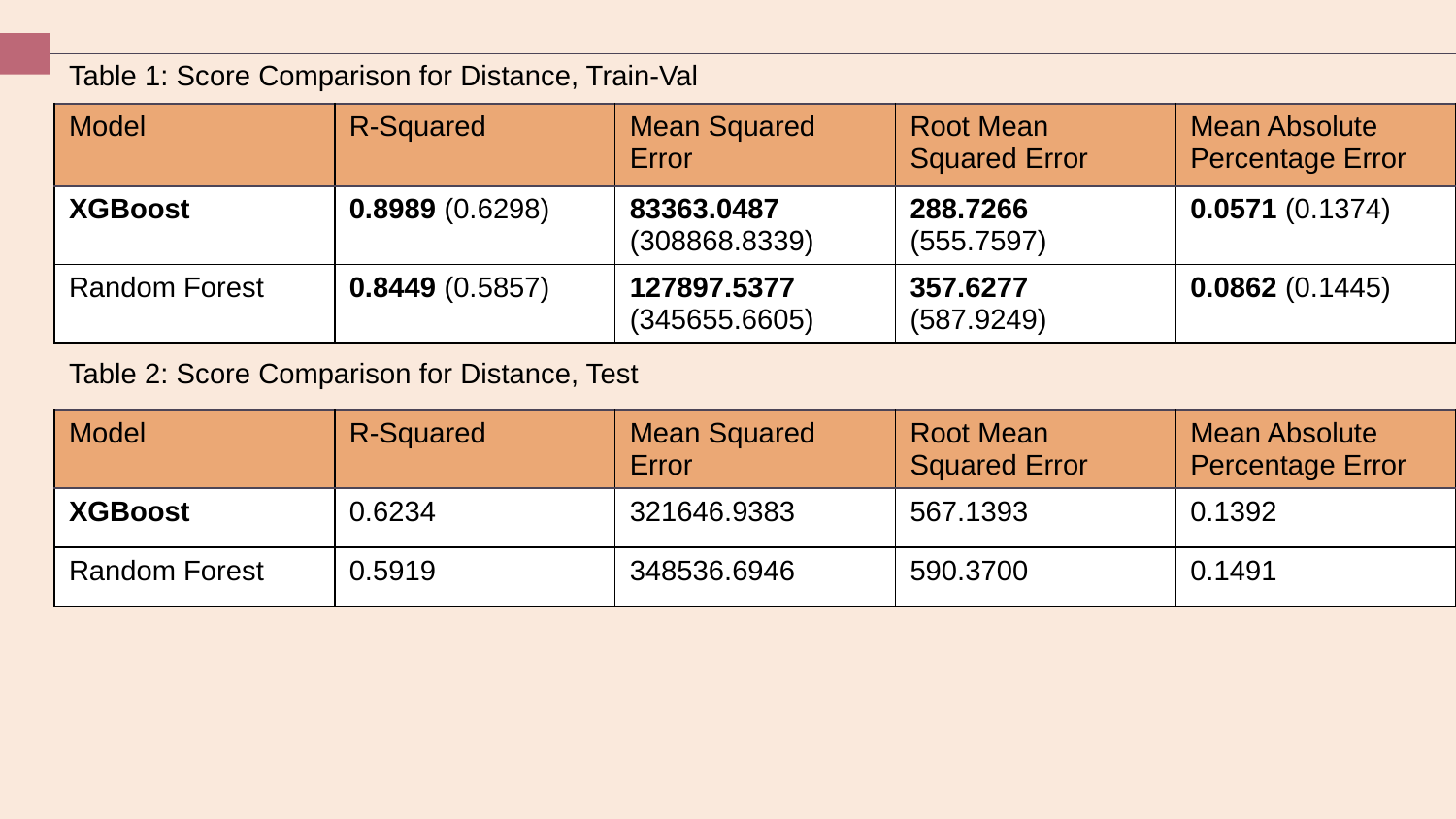

| Table 1: Score Comparison for Distance, Train-Val |  |  |  |  |
| --- | --- | --- | --- | --- |
| Model | R-Squared | Mean Squared Error | Root Mean Squared Error | Mean Absolute Percentage Error |
| XGBoost | 0.8989 (0.6298) | 83363.0487 (308868.8339) | 288.7266 (555.7597) | 0.0571 (0.1374) |
| Random Forest | 0.8449 (0.5857) | 127897.5377 (345655.6605) | 357.6277 (587.9249) | 0.0862 (0.1445) |
| Table 2: Score Comparison for Distance, Test |  |  |  |  |
| --- | --- | --- | --- | --- |
| Model | R-Squared | Mean Squared Error | Root Mean Squared Error | Mean Absolute Percentage Error |
| XGBoost | 0.6234 | 321646.9383 | 567.1393 | 0.1392 |
| Random Forest | 0.5919 | 348536.6946 | 590.3700 | 0.1491 |